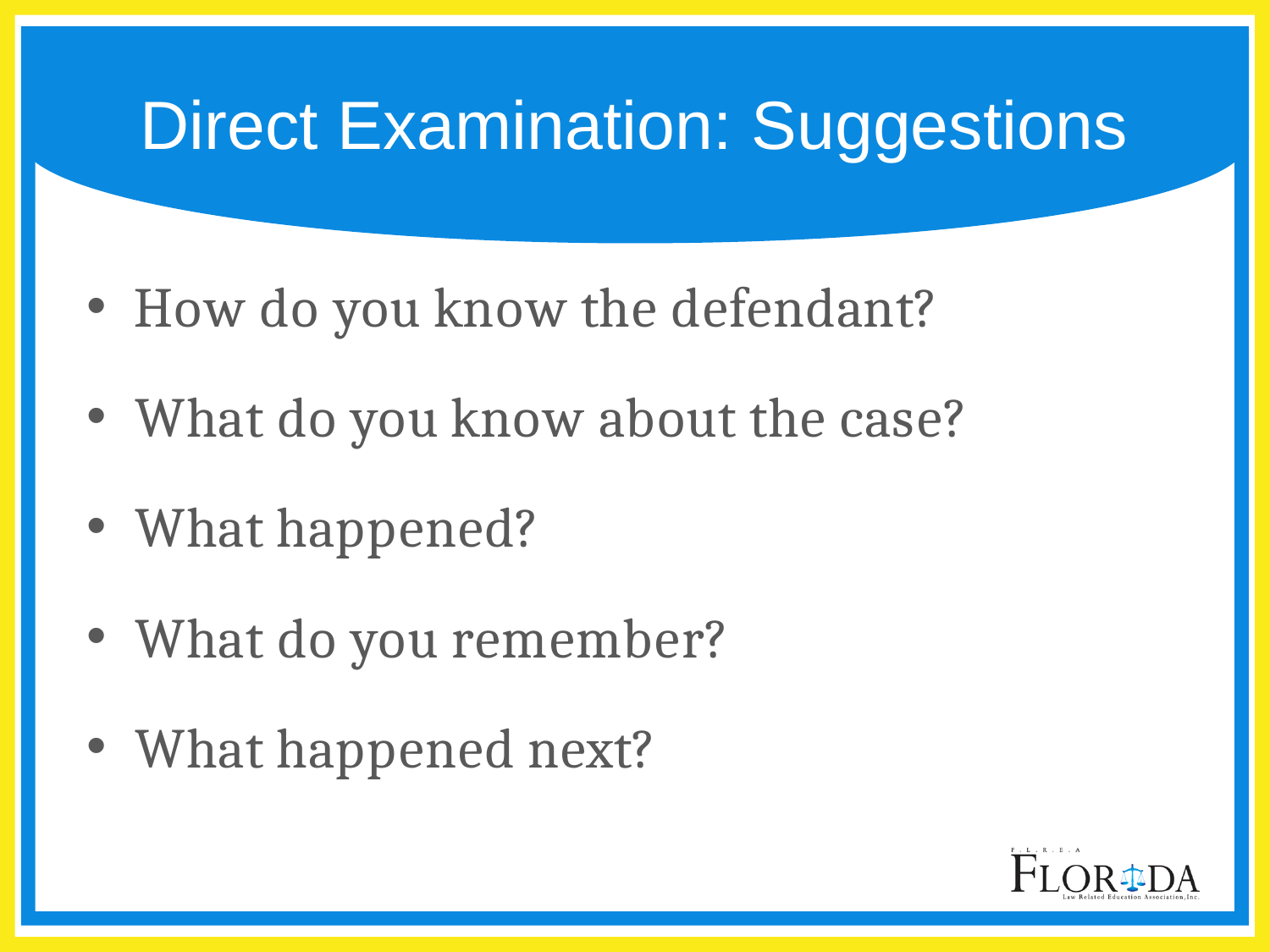

# Direct Examination: Suggestions
How do you know the defendant?
What do you know about the case?
What happened?
What do you remember?
What happened next?